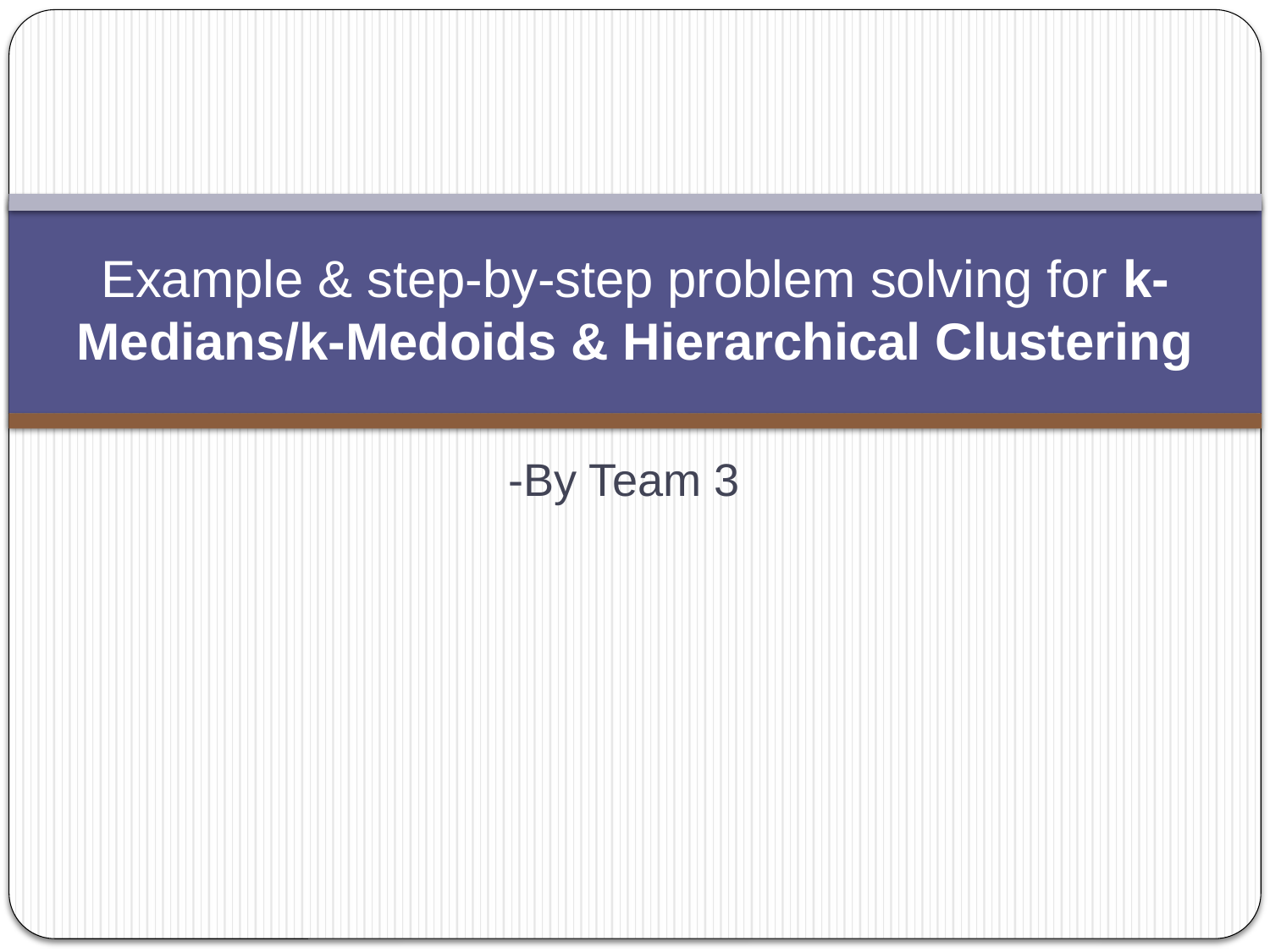

# Example & step-by-step problem solving for k-Medians/k-Medoids & Hierarchical Clustering
-By Team 3